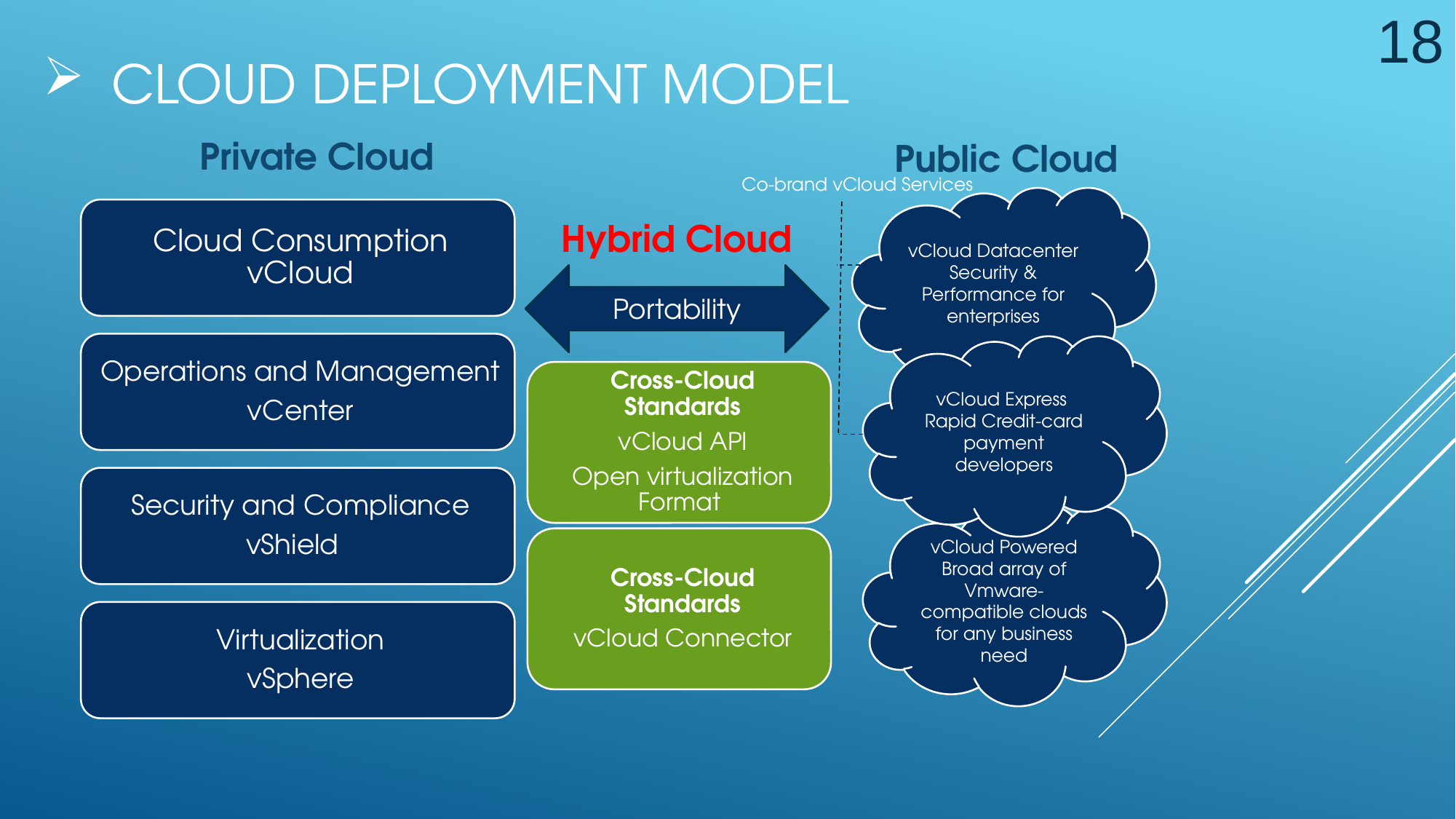

18
# Cloud deployment model
Private Cloud
Public Cloud
Co-brand vCloud Services
vCloud Datacenter
Security & Performance for enterprises
Cloud Consumption vCloud
Operations and Management
vCenter
Security and Compliance
vShield
Virtualization
vSphere
Hybrid Cloud
Portability
vCloud Express
Rapid Credit-card payment developers
Cross-Cloud Standards
vCloud API
Open virtualization Format
Cross-Cloud Standards
vCloud Connector
vCloud Powered
Broad array of Vmware-compatible clouds for any business need